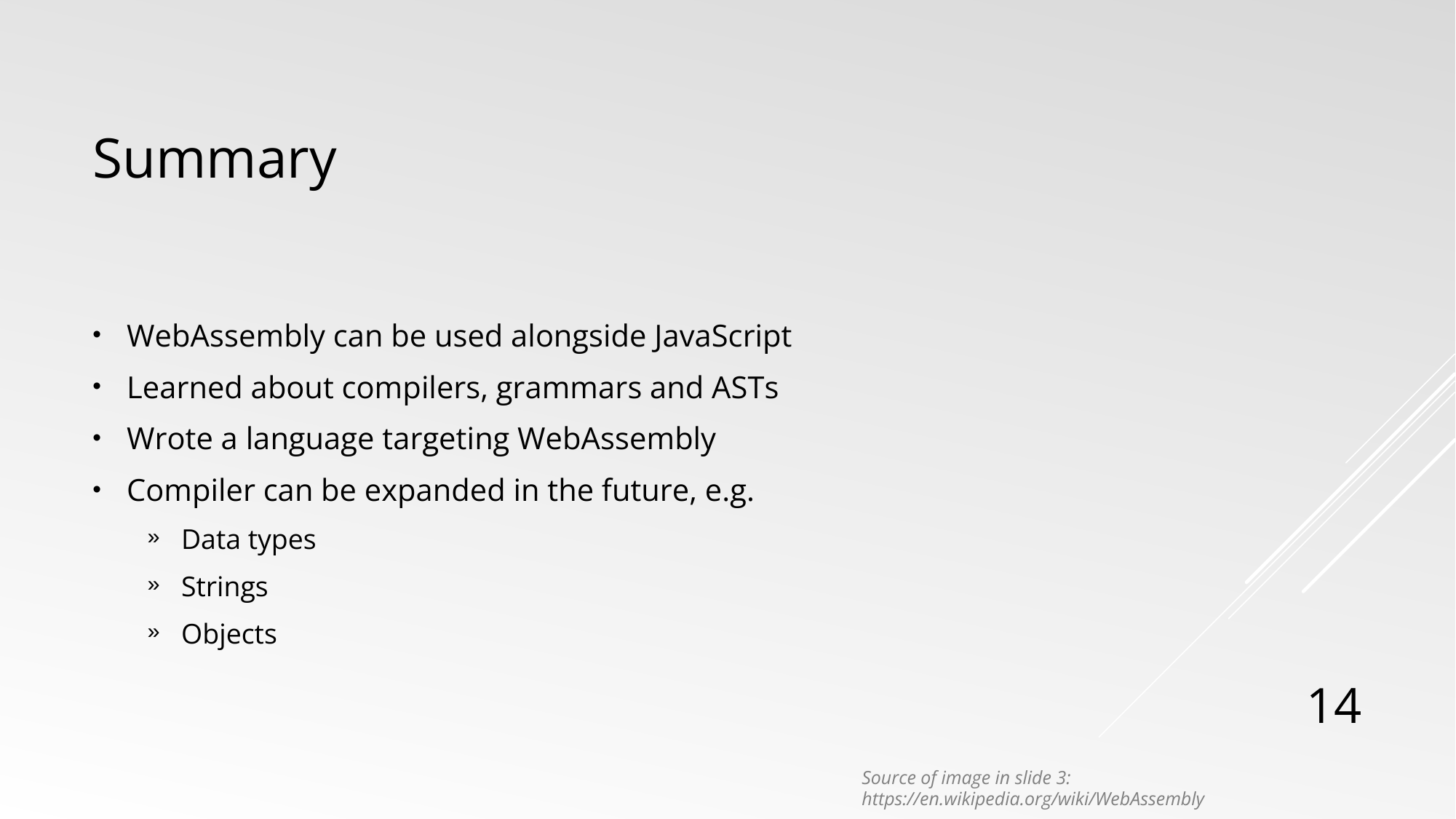

# Summary
WebAssembly can be used alongside JavaScript
Learned about compilers, grammars and ASTs
Wrote a language targeting WebAssembly
Compiler can be expanded in the future, e.g.
Data types
Strings
Objects
14
Source of image in slide 3: https://en.wikipedia.org/wiki/WebAssembly